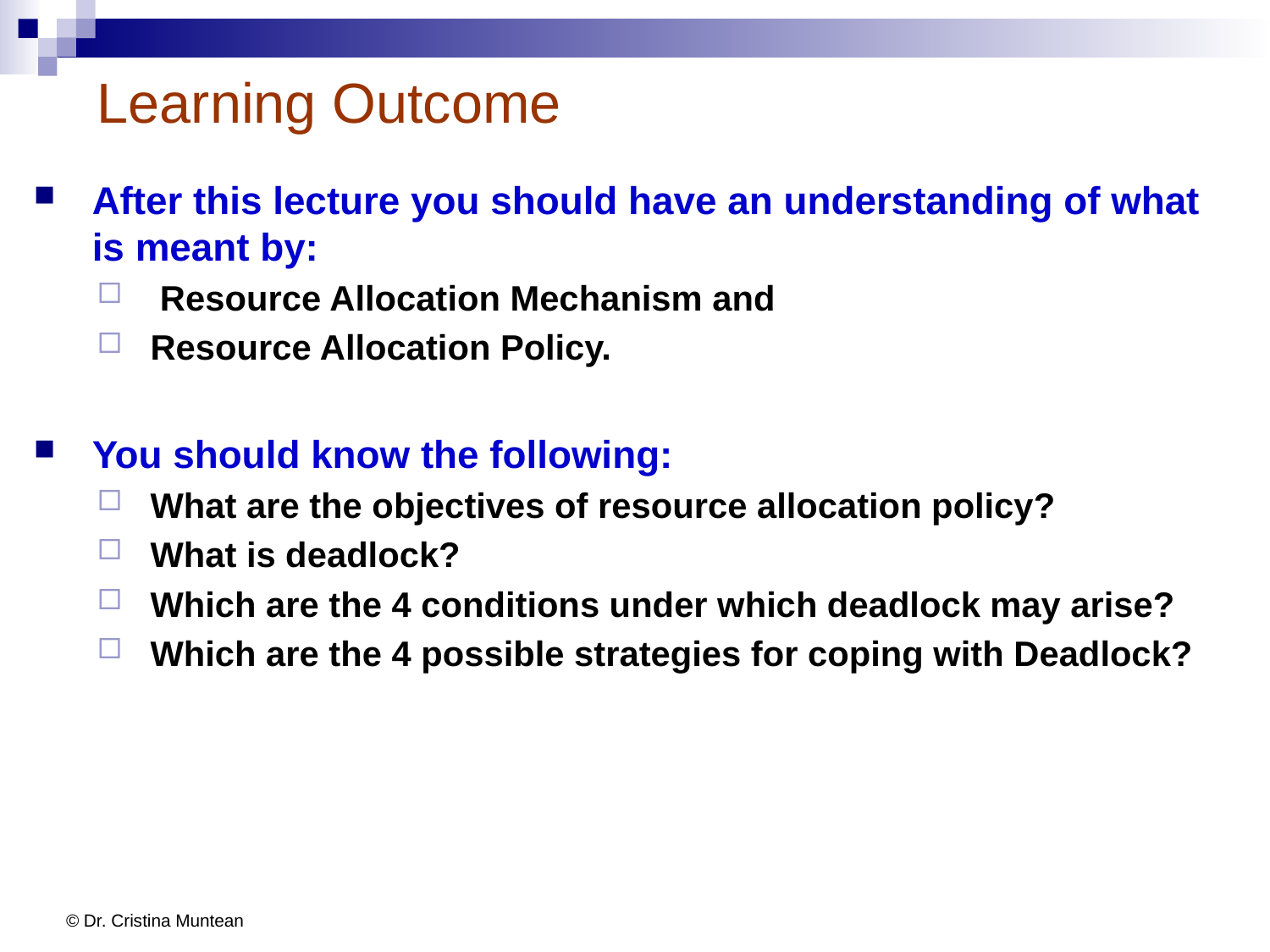

# Learning Outcome
After this lecture you should have an understanding of what is meant by:
 Resource Allocation Mechanism and
Resource Allocation Policy.

You should know the following:
What are the objectives of resource allocation policy?
What is deadlock?
Which are the 4 conditions under which deadlock may arise?
Which are the 4 possible strategies for coping with Deadlock?